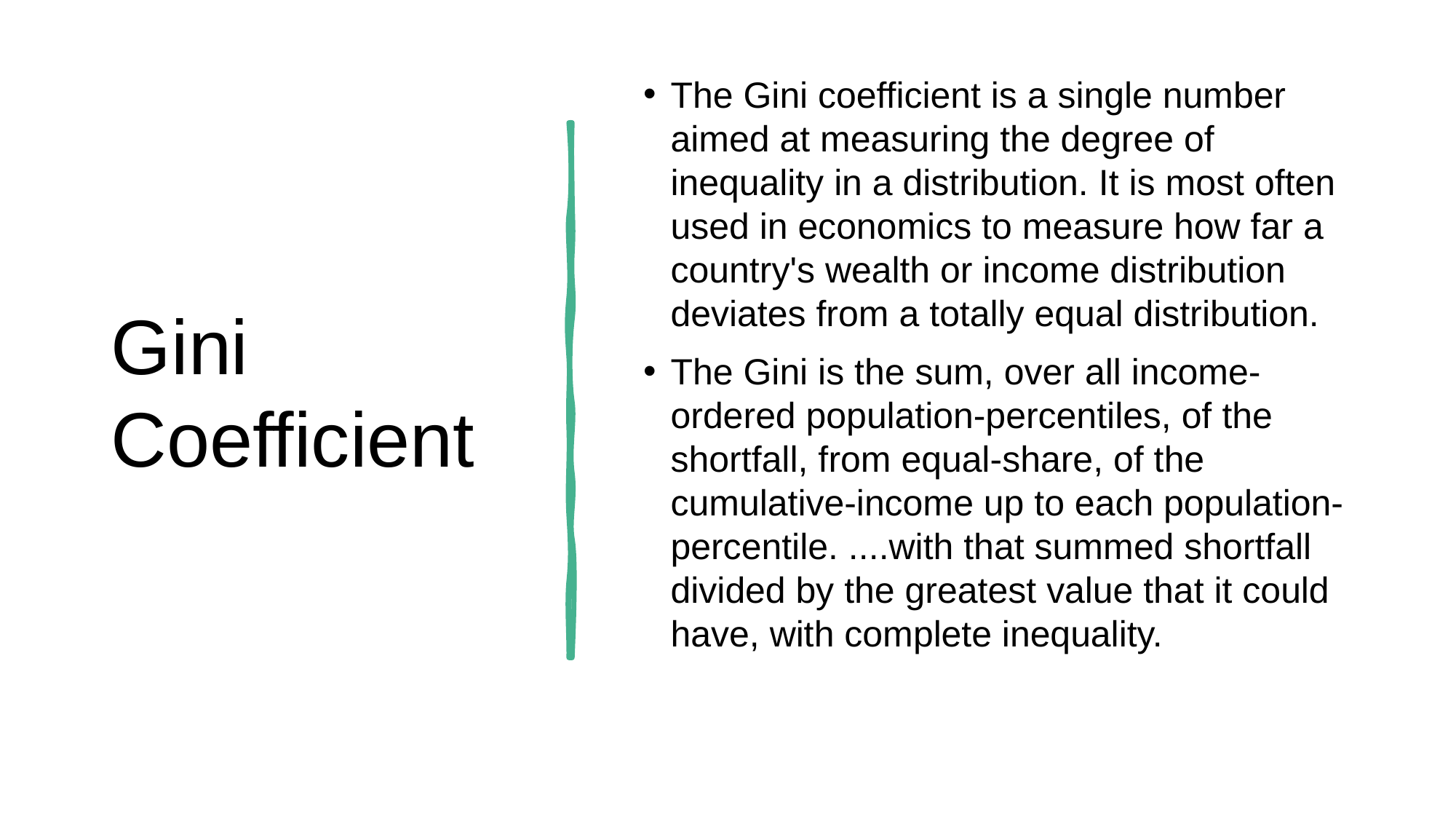

# Gini Coefficient
The Gini coefficient is a single number aimed at measuring the degree of inequality in a distribution. It is most often used in economics to measure how far a country's wealth or income distribution deviates from a totally equal distribution.
The Gini is the sum, over all income-ordered population-percentiles, of the shortfall, from equal-share, of the cumulative-income up to each population-percentile. ....with that summed shortfall divided by the greatest value that it could have, with complete inequality.